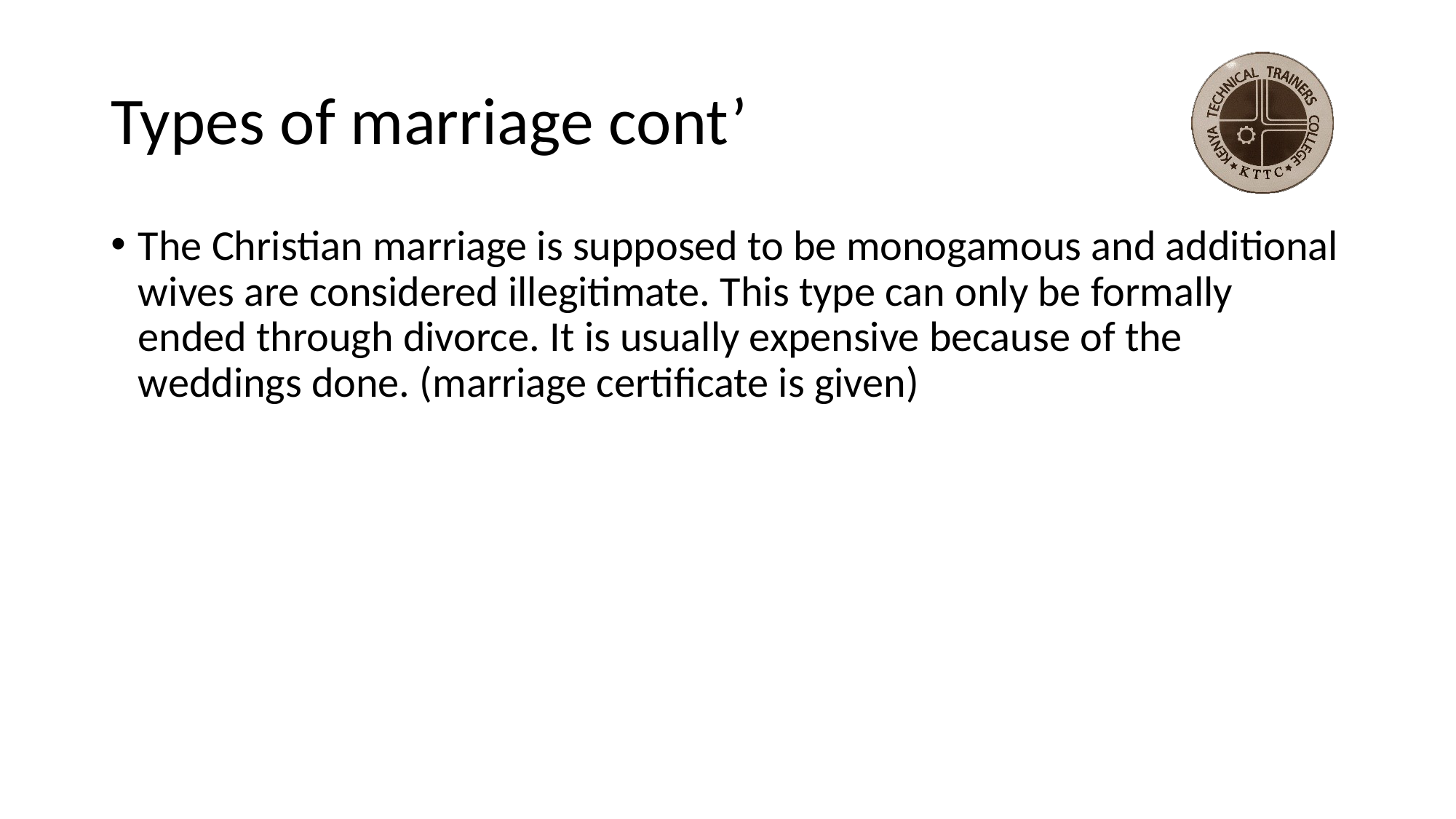

# Types of marriage cont’
The Christian marriage is supposed to be monogamous and additional wives are considered illegitimate. This type can only be formally ended through divorce. It is usually expensive because of the weddings done. (marriage certificate is given)